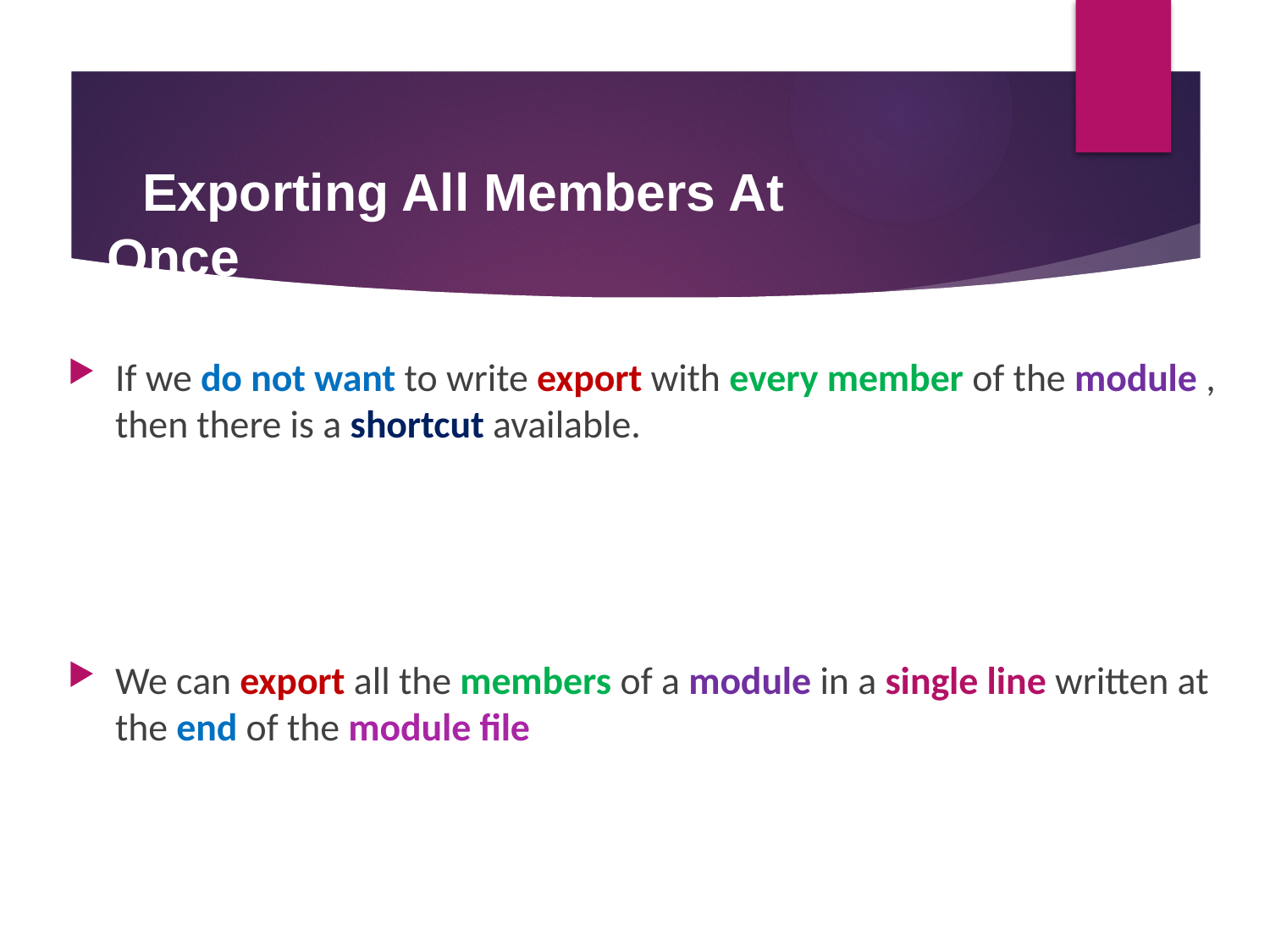

Exporting All Members At Once
If we do not want to write export with every member of the module , then there is a shortcut available.

We can export all the members of a module in a single line written at the end of the module file